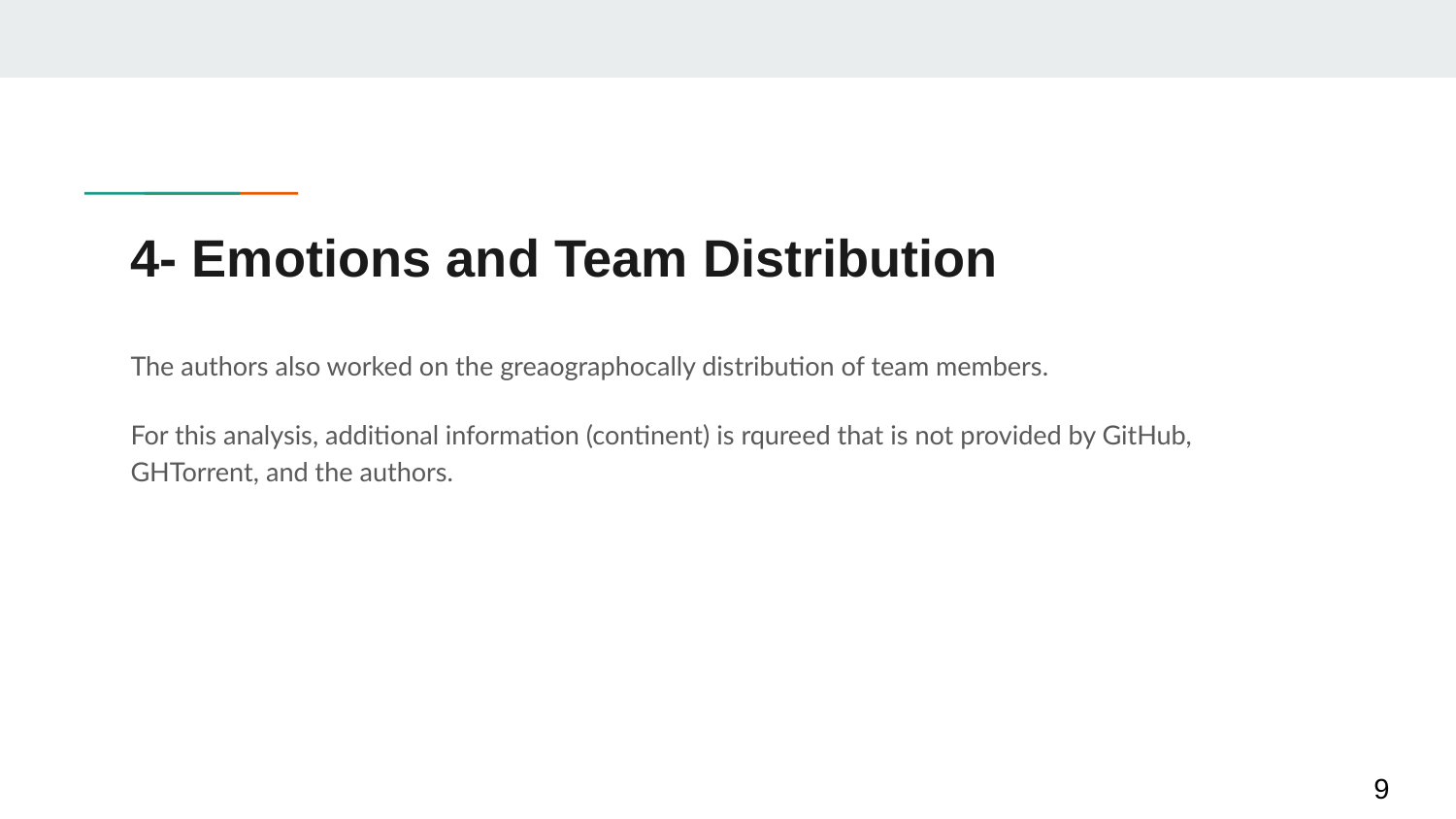

# 4- Emotions and Team Distribution
The authors also worked on the greaographocally distribution of team members.
For this analysis, additional information (continent) is rqureed that is not provided by GitHub, GHTorrent, and the authors.
9